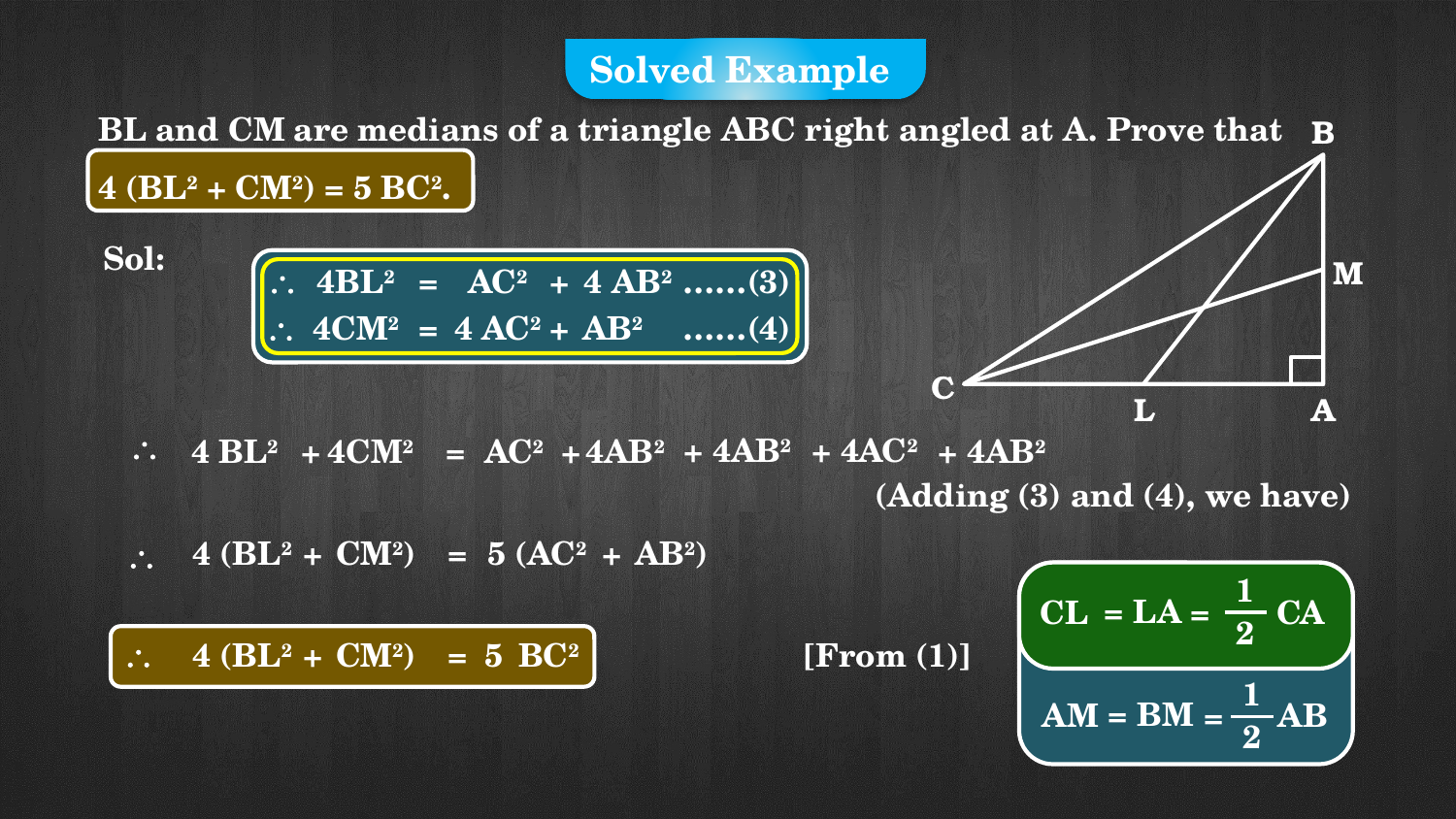

Solved Example
BL and CM are medians of a triangle ABC right angled at A. Prove that 4 (BL2 + CM2) = 5 BC2.
B

M
C
L
A

Sol:

∴
4BL2
=
AC2
+
4 AB2
……(3)

∴
4CM2
=
4 AC2
+
AB2
……(4)
∴
+ 4AB2
+ 4AC2
4 BL2
+
4CM2
=
AC2
+ 4AB2
+ 4AB2
(Adding (3) and (4), we have)
4 (BL2
+
CM2)
=
5 (AC2
+
AB2)
∴
1
2
CA
=
= LA
CL
1
2
AB
=
= BM
AM

∴
4 (BL2
+
CM2)
=
5
BC2
[From (1)]